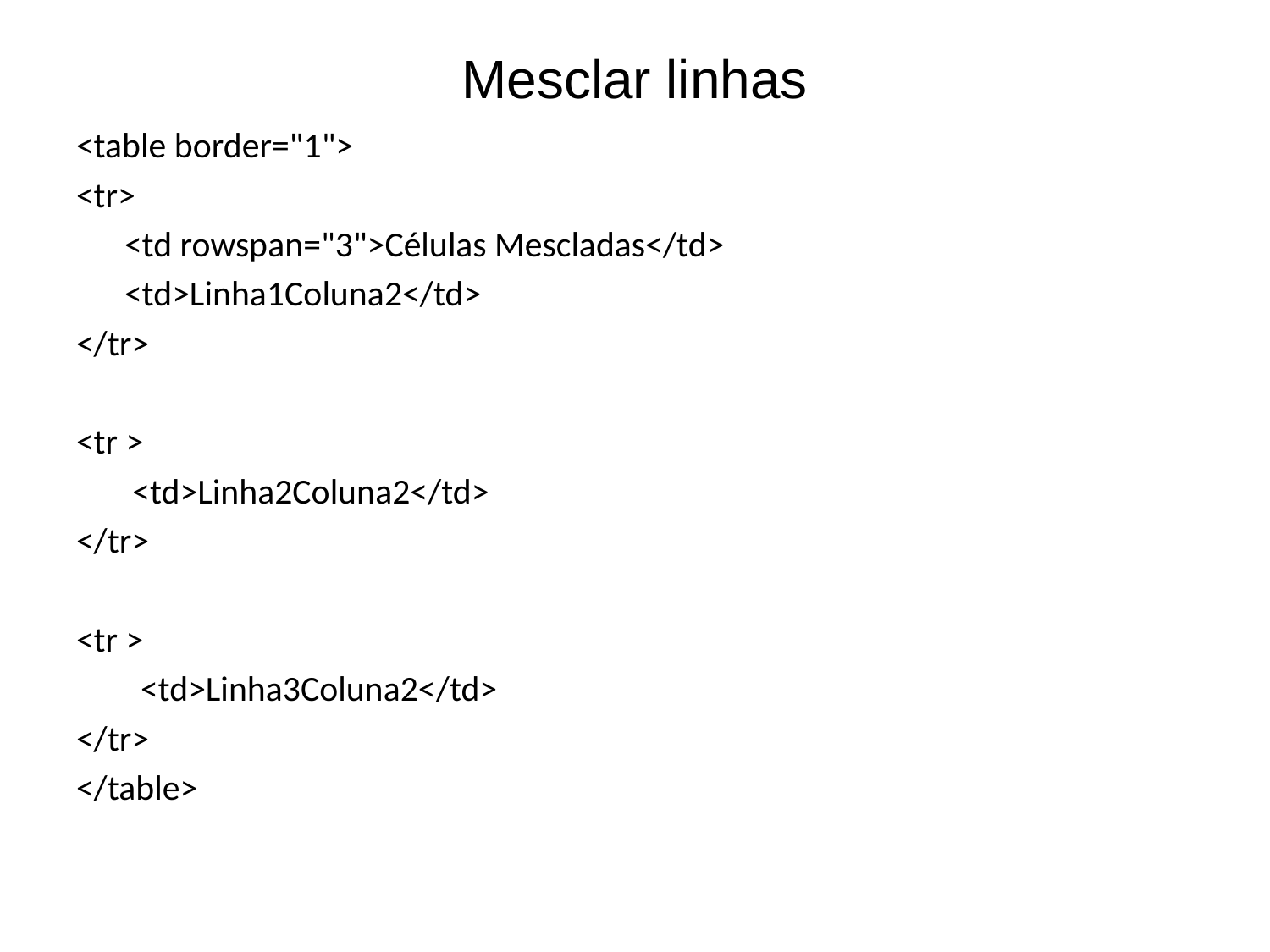

# Mesclar linhas
<table border="1">
<tr>
      <td rowspan="3">Células Mescladas</td>
      <td>Linha1Coluna2</td>
</tr>

<tr >
       <td>Linha2Coluna2</td>
</tr>

<tr >
        <td>Linha3Coluna2</td>
</tr>
</table>